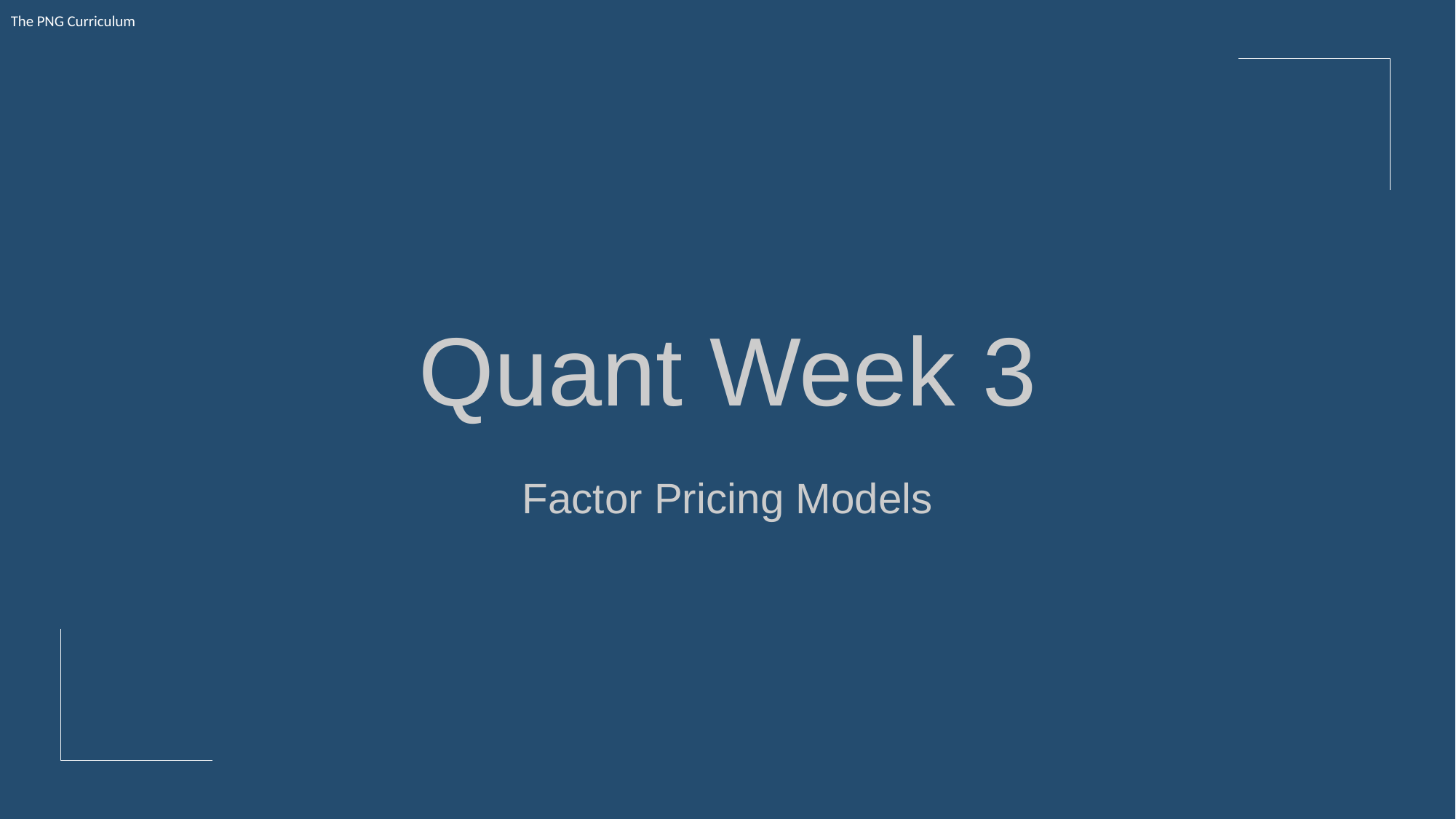

# Quant Week 3
Factor Pricing Models